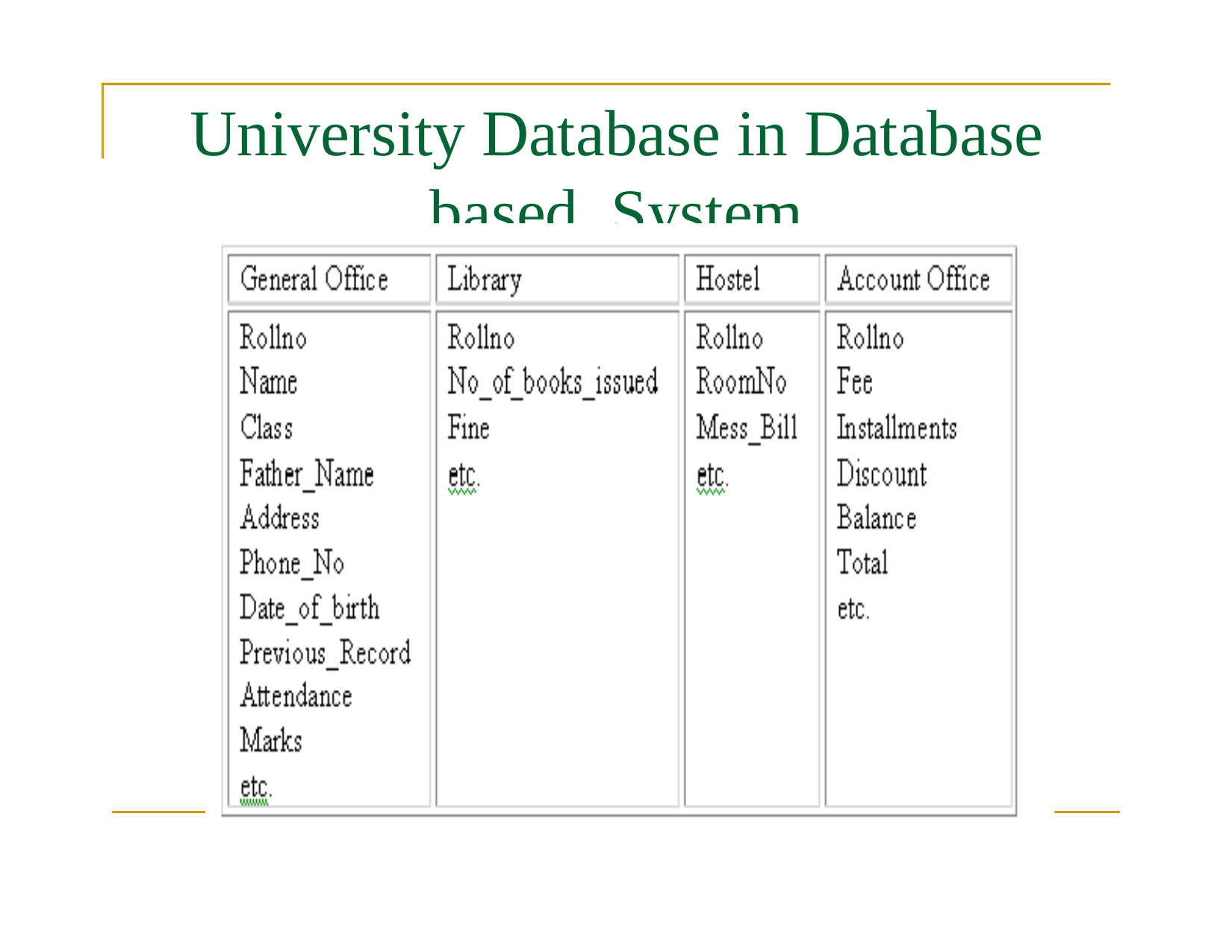

# University Database in Database based  System